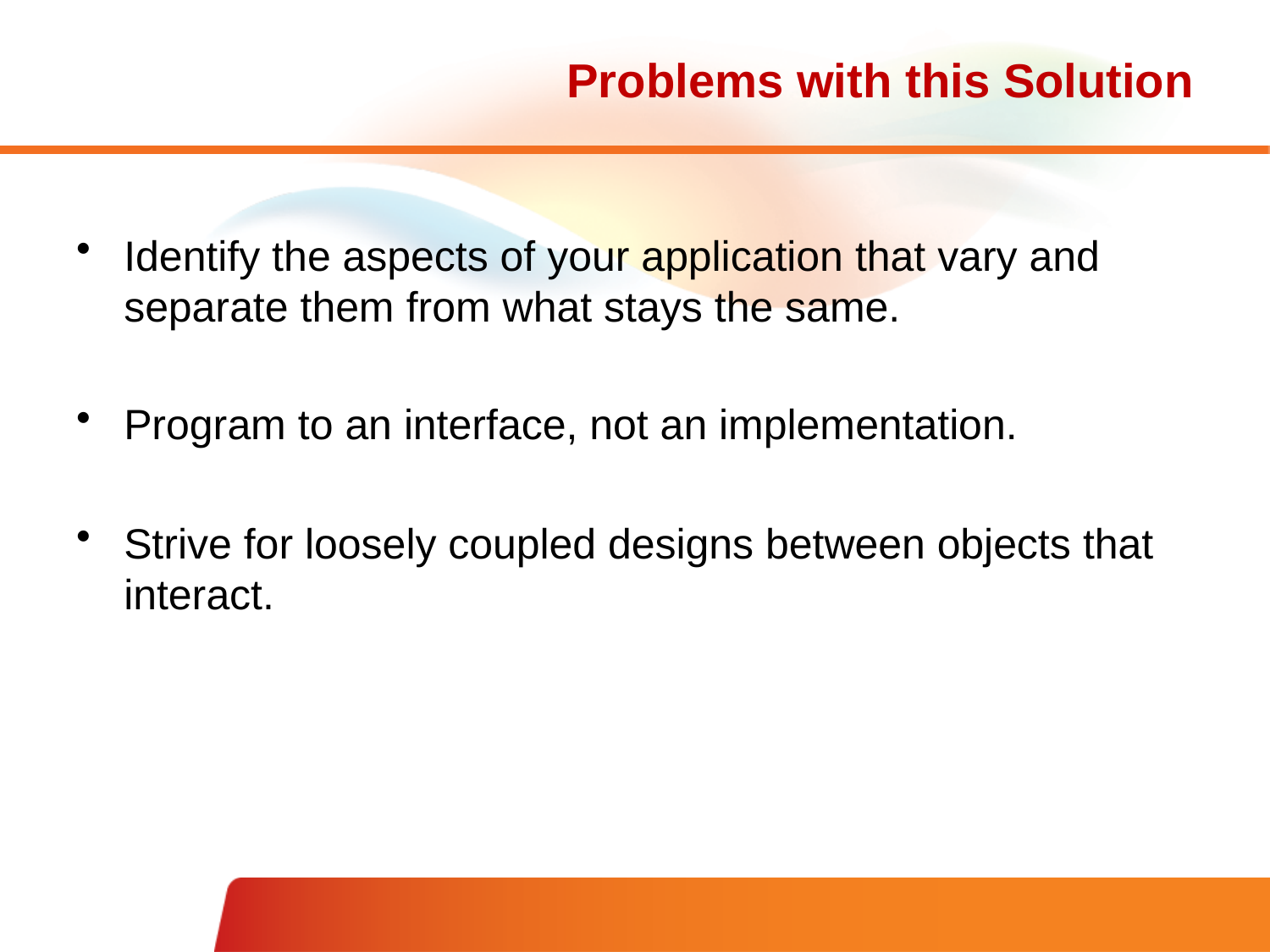

# Problems with this Solution
Identify the aspects of your application that vary and separate them from what stays the same.

Program to an interface, not an implementation.

Strive for loosely coupled designs between objects that interact.